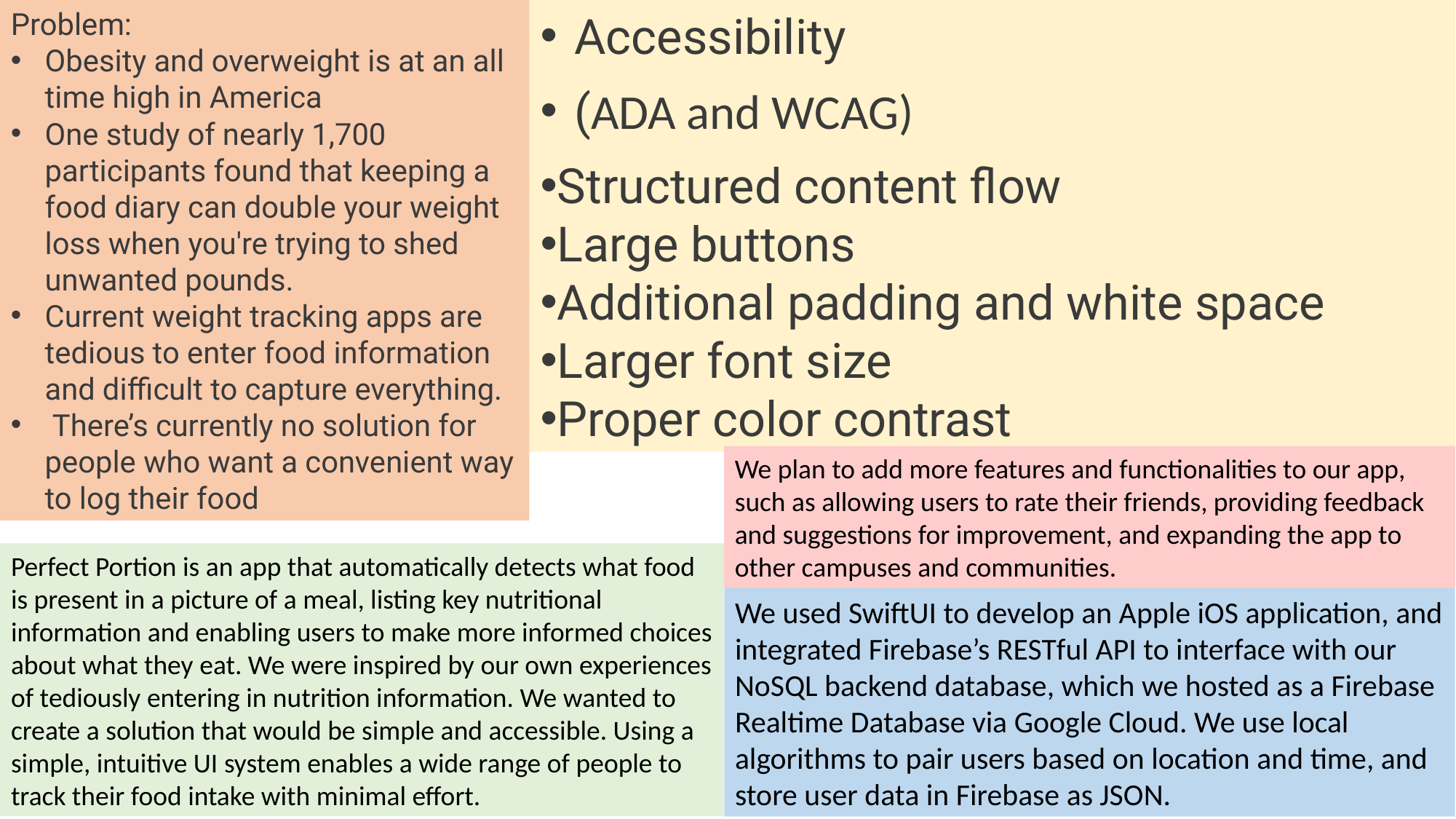

Problem:
Obesity and overweight is at an all time high in America
One study of nearly 1,700 participants found that keeping a food diary can double your weight loss when you're trying to shed unwanted pounds.
Current weight tracking apps are tedious to enter food information and difficult to capture everything.
 There’s currently no solution for people who want a convenient way to log their food
Accessibility
(ADA and WCAG)
Structured content flow
Large buttons
Additional padding and white space
Larger font size
Proper color contrast
We plan to add more features and functionalities to our app, such as allowing users to rate their friends, providing feedback and suggestions for improvement, and expanding the app to other campuses and communities.
Perfect Portion is an app that automatically detects what food is present in a picture of a meal, listing key nutritional information and enabling users to make more informed choices about what they eat. We were inspired by our own experiences of tediously entering in nutrition information. We wanted to create a solution that would be simple and accessible. Using a simple, intuitive UI system enables a wide range of people to track their food intake with minimal effort.
We used SwiftUI to develop an Apple iOS application, and integrated Firebase’s RESTful API to interface with our NoSQL backend database, which we hosted as a Firebase Realtime Database via Google Cloud. We use local algorithms to pair users based on location and time, and store user data in Firebase as JSON.